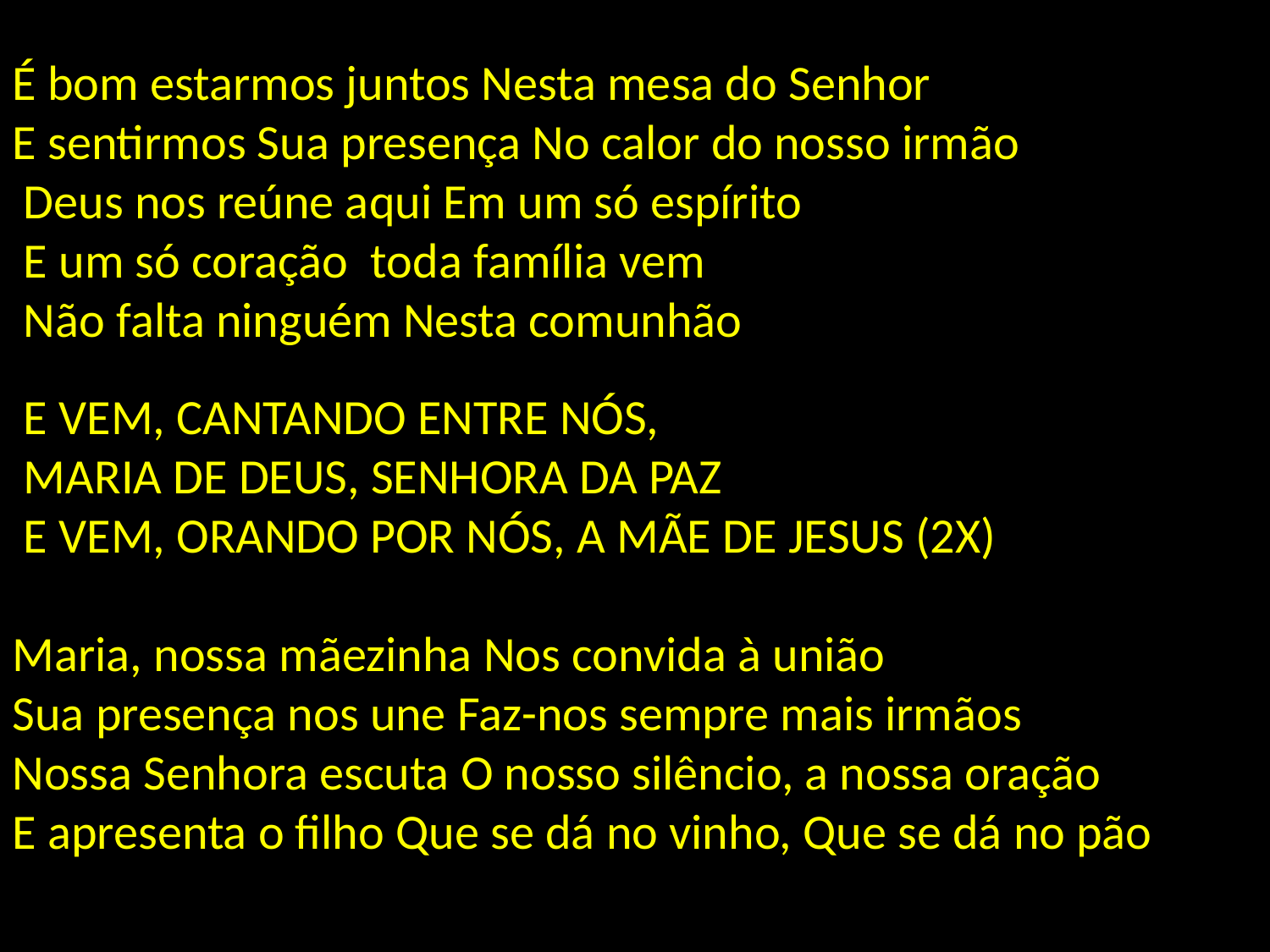

É bom estarmos juntos Nesta mesa do Senhor
E sentirmos Sua presença No calor do nosso irmão
 Deus nos reúne aqui Em um só espírito
 E um só coração  toda família vem
 Não falta ninguém Nesta comunhão
 E VEM, CANTANDO ENTRE NÓS,
 MARIA DE DEUS, SENHORA DA PAZ
 E VEM, ORANDO POR NÓS, A MÃE DE JESUS (2X)
Maria, nossa mãezinha Nos convida à união
Sua presença nos une Faz-nos sempre mais irmãos
Nossa Senhora escuta O nosso silêncio, a nossa oração
E apresenta o filho Que se dá no vinho, Que se dá no pão